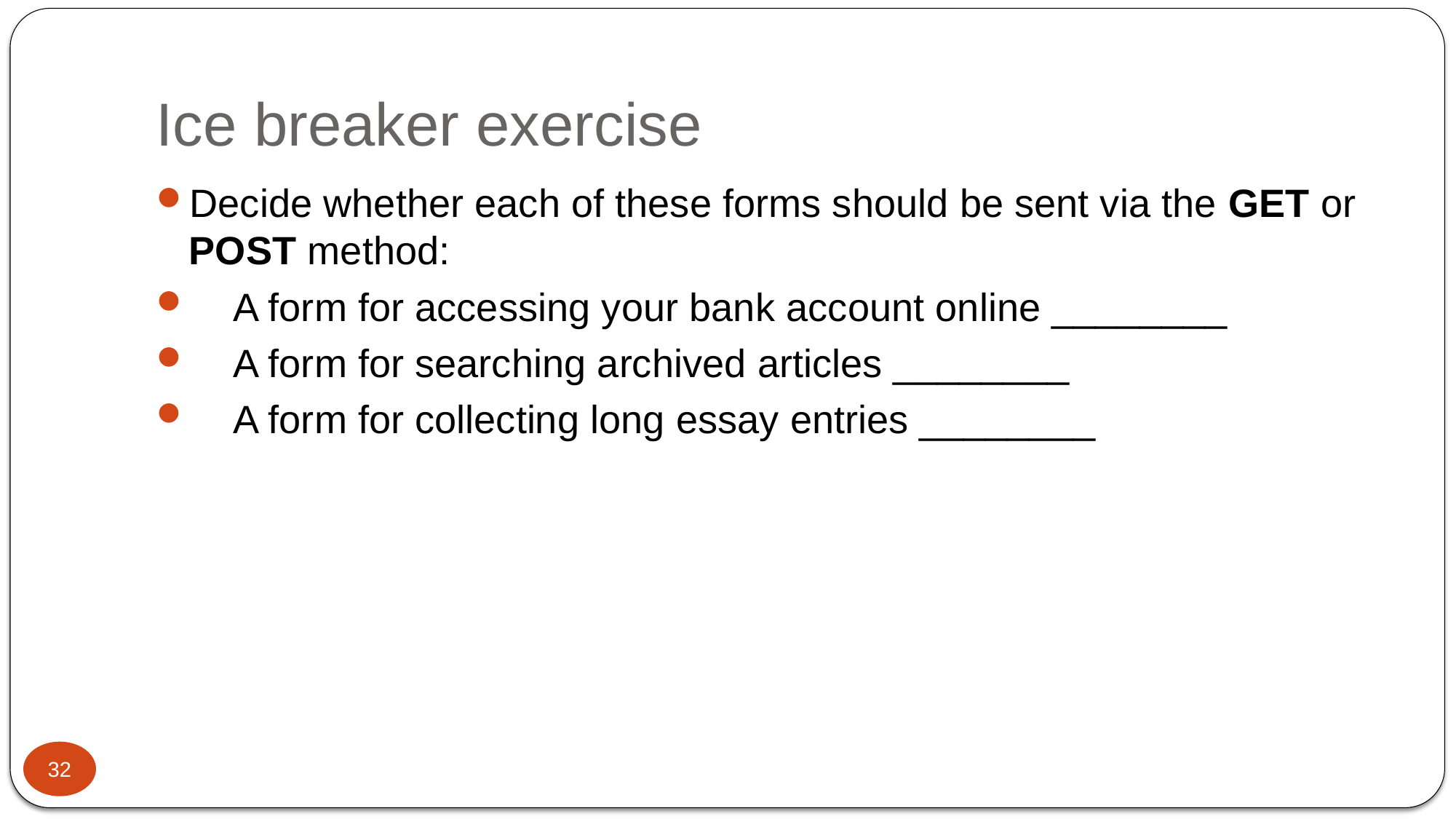

# Ice breaker exercise
Decide whether each of these forms should be sent via the GET or POST method:
    A form for accessing your bank account online ________
    A form for searching archived articles ________
    A form for collecting long essay entries ________

32